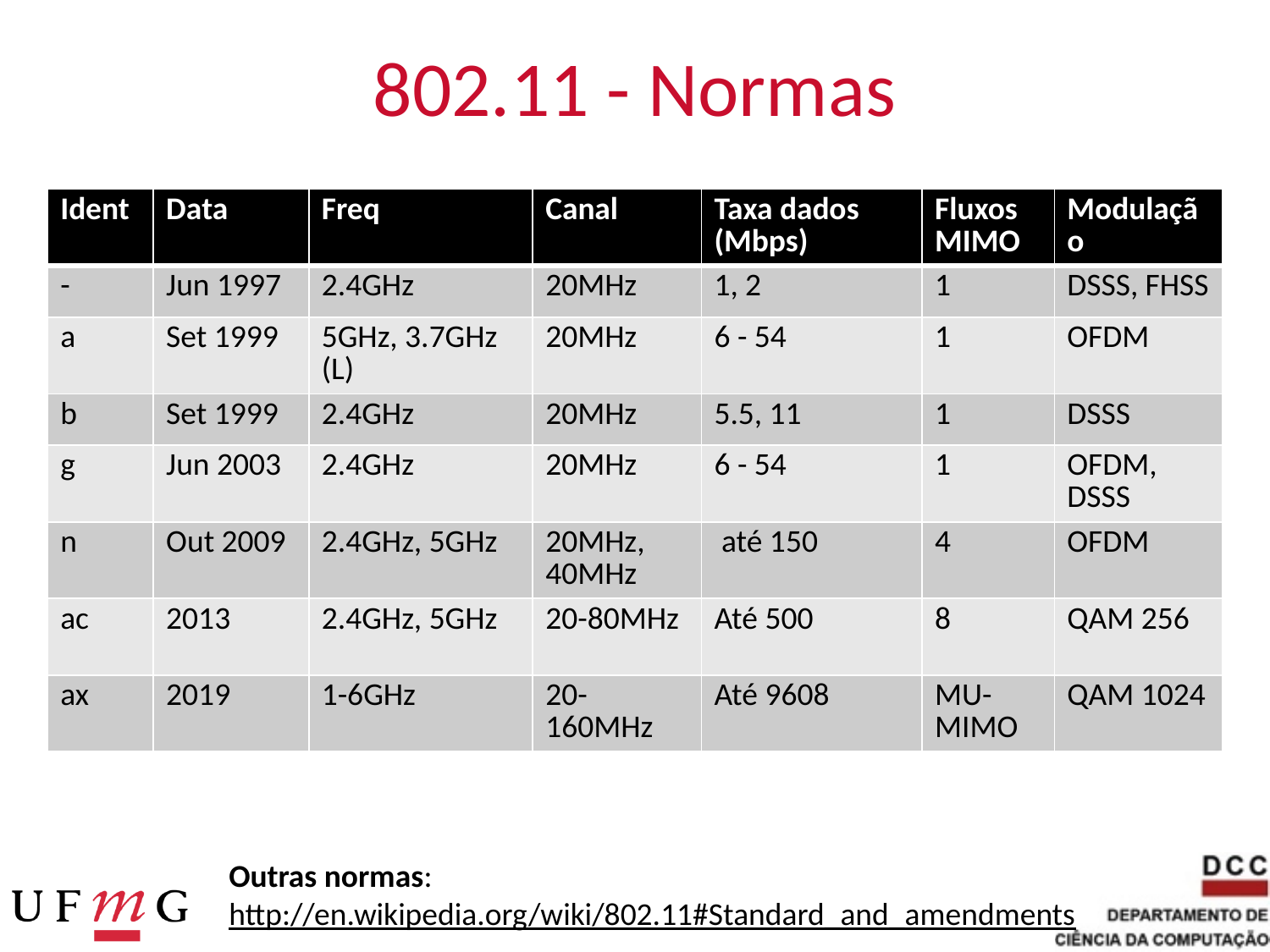

# 802.11 - Normas
| Ident | Data | Freq | Canal | Taxa dados (Mbps) | Fluxos MIMO | Modulação |
| --- | --- | --- | --- | --- | --- | --- |
| - | Jun 1997 | 2.4GHz | 20MHz | 1, 2 | 1 | DSSS, FHSS |
| a | Set 1999 | 5GHz, 3.7GHz (L) | 20MHz | 6 - 54 | 1 | OFDM |
| b | Set 1999 | 2.4GHz | 20MHz | 5.5, 11 | 1 | DSSS |
| g | Jun 2003 | 2.4GHz | 20MHz | 6 - 54 | 1 | OFDM, DSSS |
| n | Out 2009 | 2.4GHz, 5GHz | 20MHz, 40MHz | até 150 | 4 | OFDM |
| ac | 2013 | 2.4GHz, 5GHz | 20-80MHz | Até 500 | 8 | QAM 256 |
| ax | 2019 | 1-6GHz | 20-160MHz | Até 9608 | MU-MIMO | QAM 1024 |
Outras normas:
http://en.wikipedia.org/wiki/802.11#Standard_and_amendments